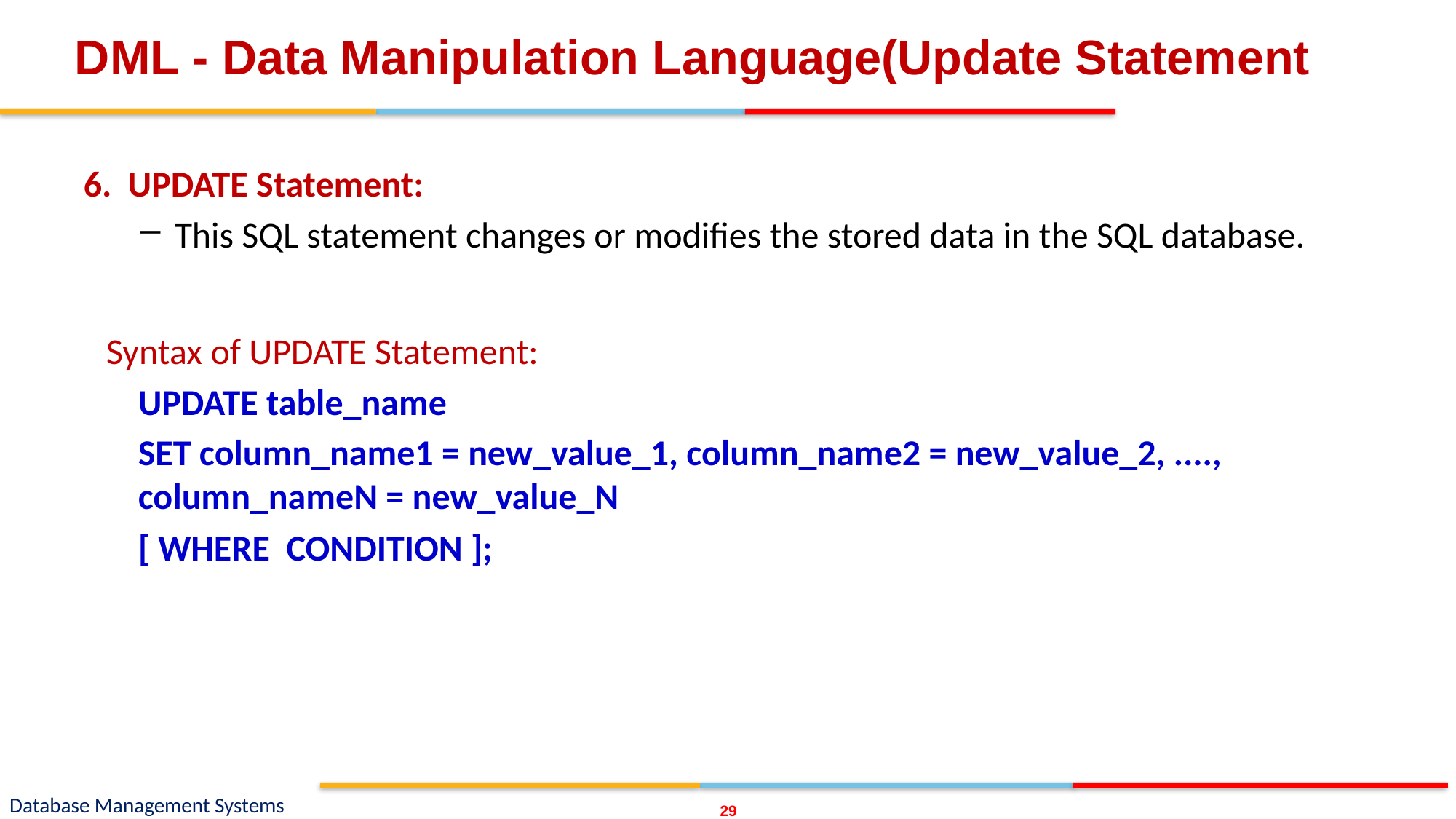

# DML - Data Manipulation Language(Update Statement
6.  UPDATE Statement:
This SQL statement changes or modifies the stored data in the SQL database.

Syntax of UPDATE Statement:
UPDATE table_name
SET column_name1 = new_value_1, column_name2 = new_value_2, ...., column_nameN = new_value_N
[ WHERE  CONDITION ];